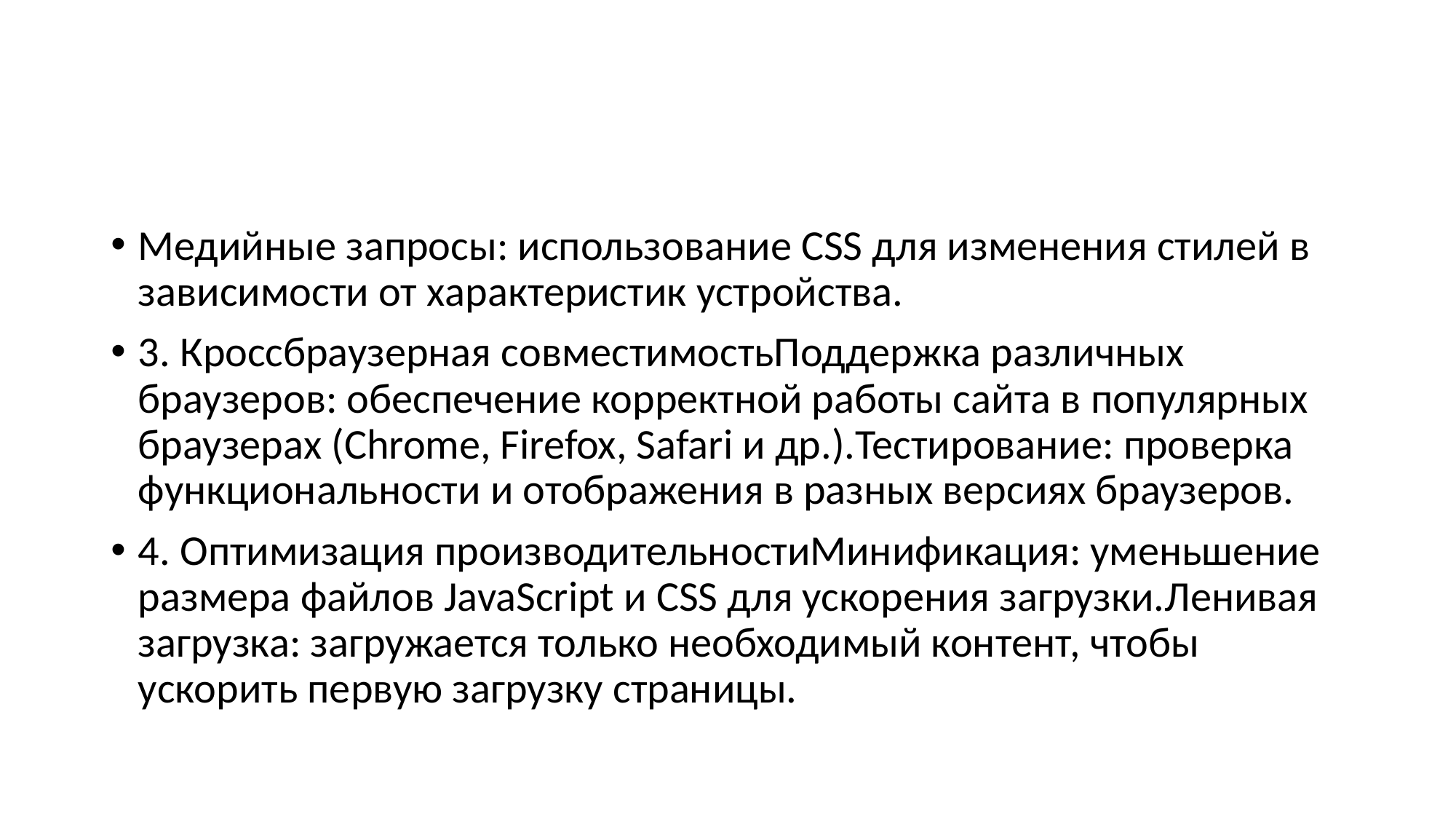

#
Медийные запросы: использование CSS для изменения стилей в зависимости от характеристик устройства.
3. Кроссбраузерная совместимостьПоддержка различных браузеров: обеспечение корректной работы сайта в популярных браузерах (Chrome, Firefox, Safari и др.).Тестирование: проверка функциональности и отображения в разных версиях браузеров.
4. Оптимизация производительностиМинификация: уменьшение размера файлов JavaScript и CSS для ускорения загрузки.Ленивая загрузка: загружается только необходимый контент, чтобы ускорить первую загрузку страницы.